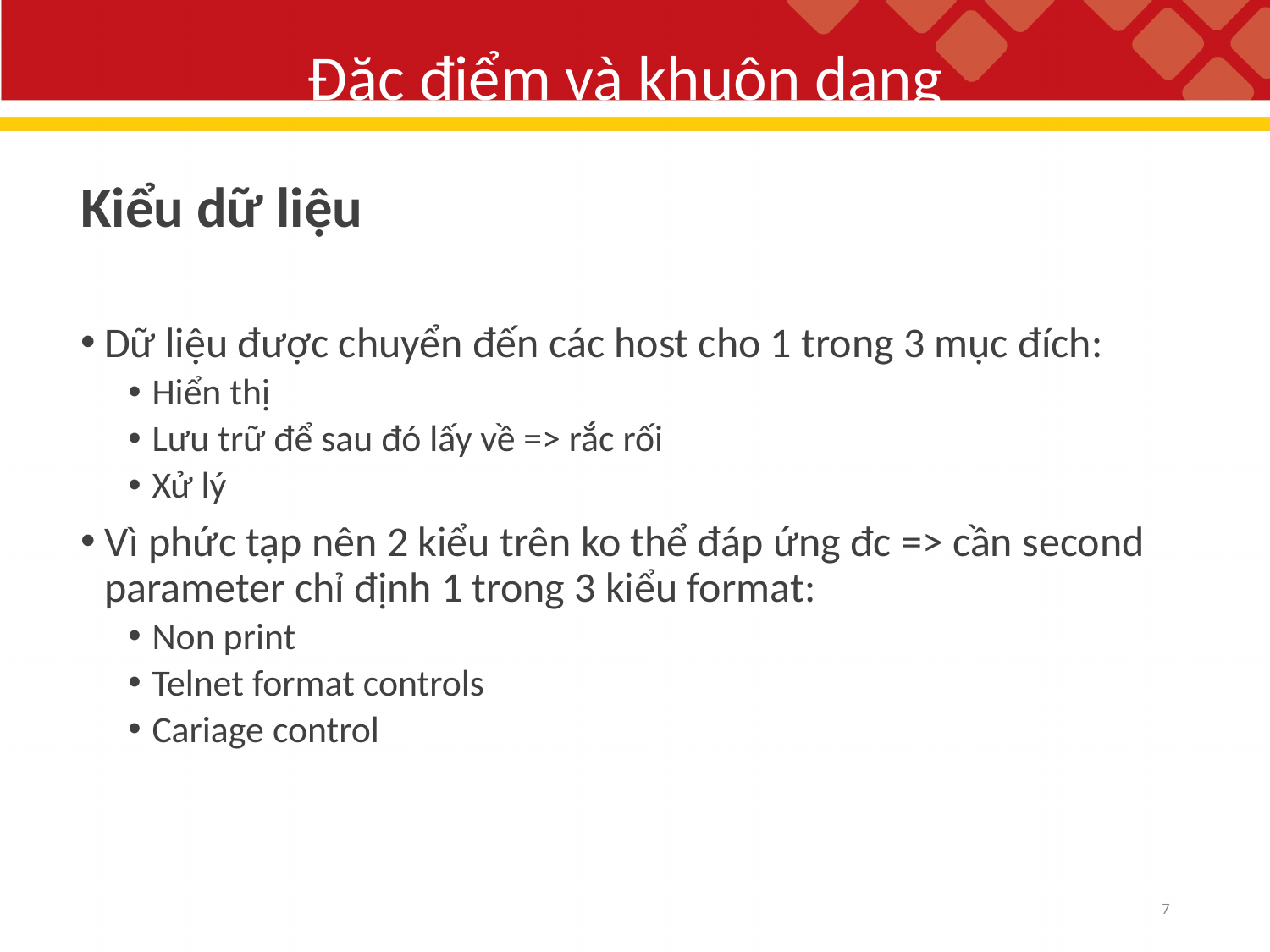

# Đặc điểm và khuôn dạng
Kiểu dữ liệu

Dữ liệu được chuyển đến các host cho 1 trong 3 mục đích:
Hiển thị
Lưu trữ để sau đó lấy về => rắc rối
Xử lý
Vì phức tạp nên 2 kiểu trên ko thể đáp ứng đc => cần second parameter chỉ định 1 trong 3 kiểu format:
Non print
Telnet format controls
Cariage control

7